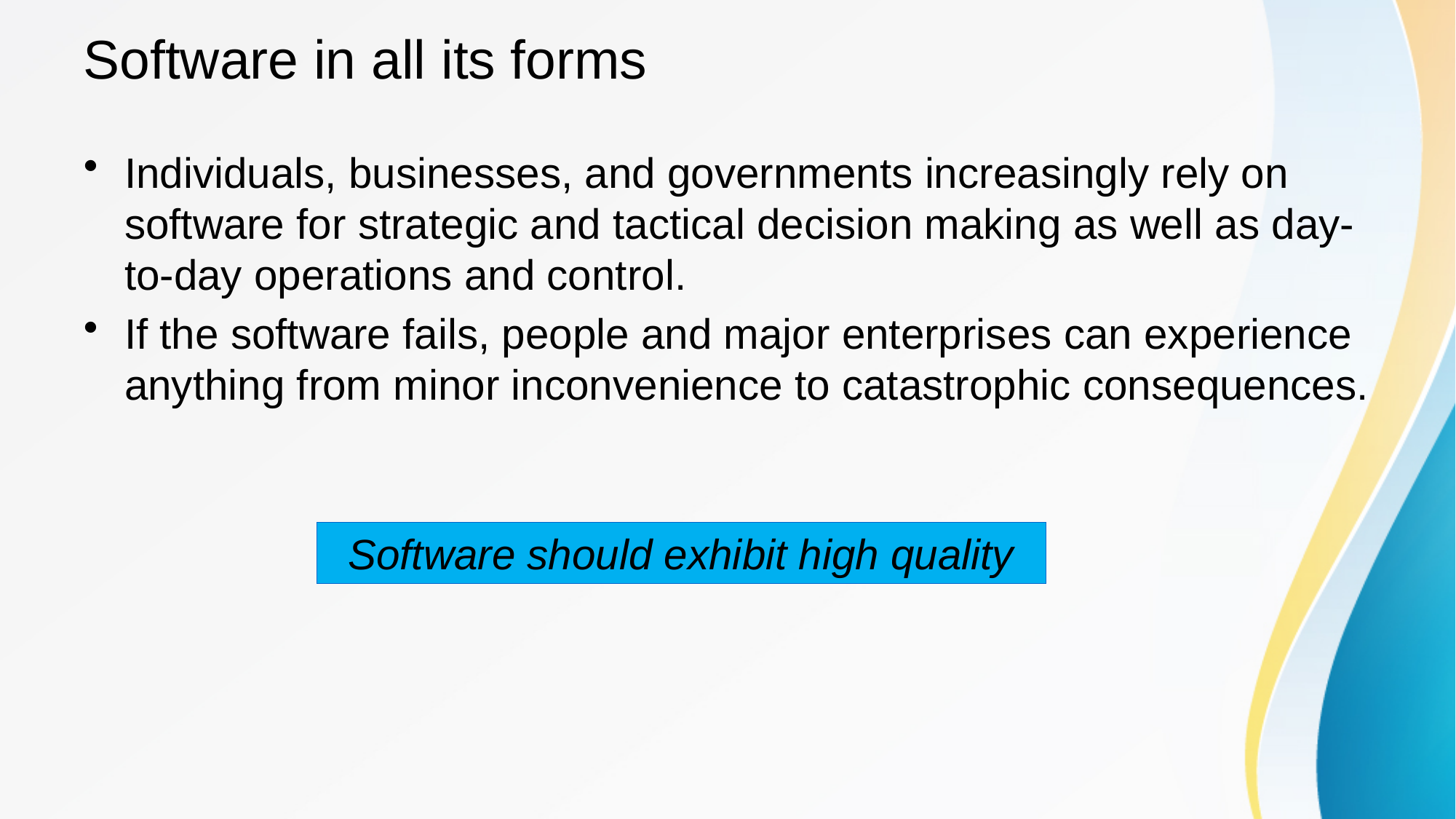

# Software in all its forms
Individuals, businesses, and governments increasingly rely on software for strategic and tactical decision making as well as day-to-day operations and control.
If the software fails, people and major enterprises can experience anything from minor inconvenience to catastrophic consequences.
Software should exhibit high quality